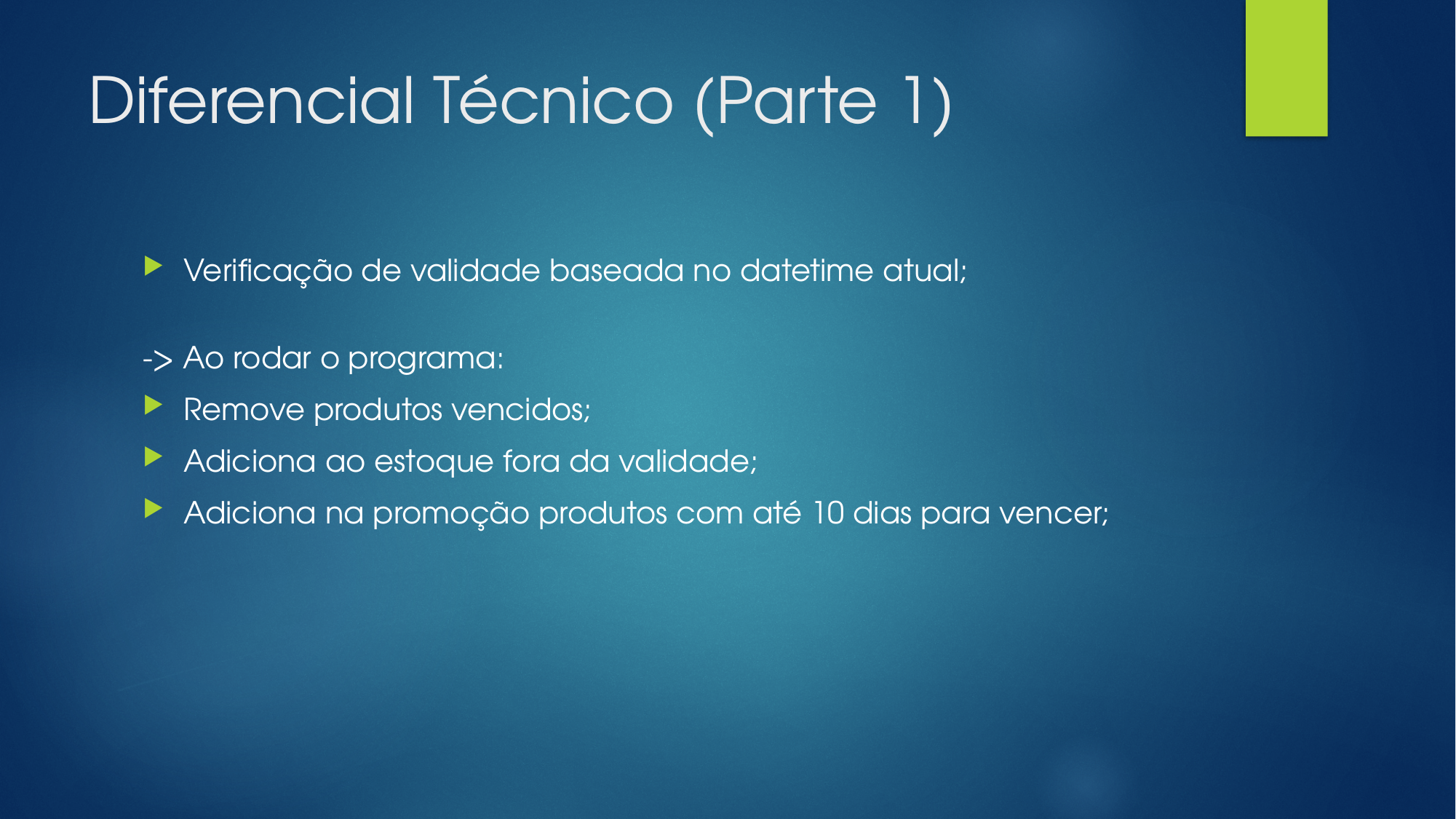

# Diferencial Técnico (Parte 1)
Verificação de validade baseada no datetime atual;
-> Ao rodar o programa:
Remove produtos vencidos;
Adiciona ao estoque fora da validade;
Adiciona na promoção produtos com até 10 dias para vencer;